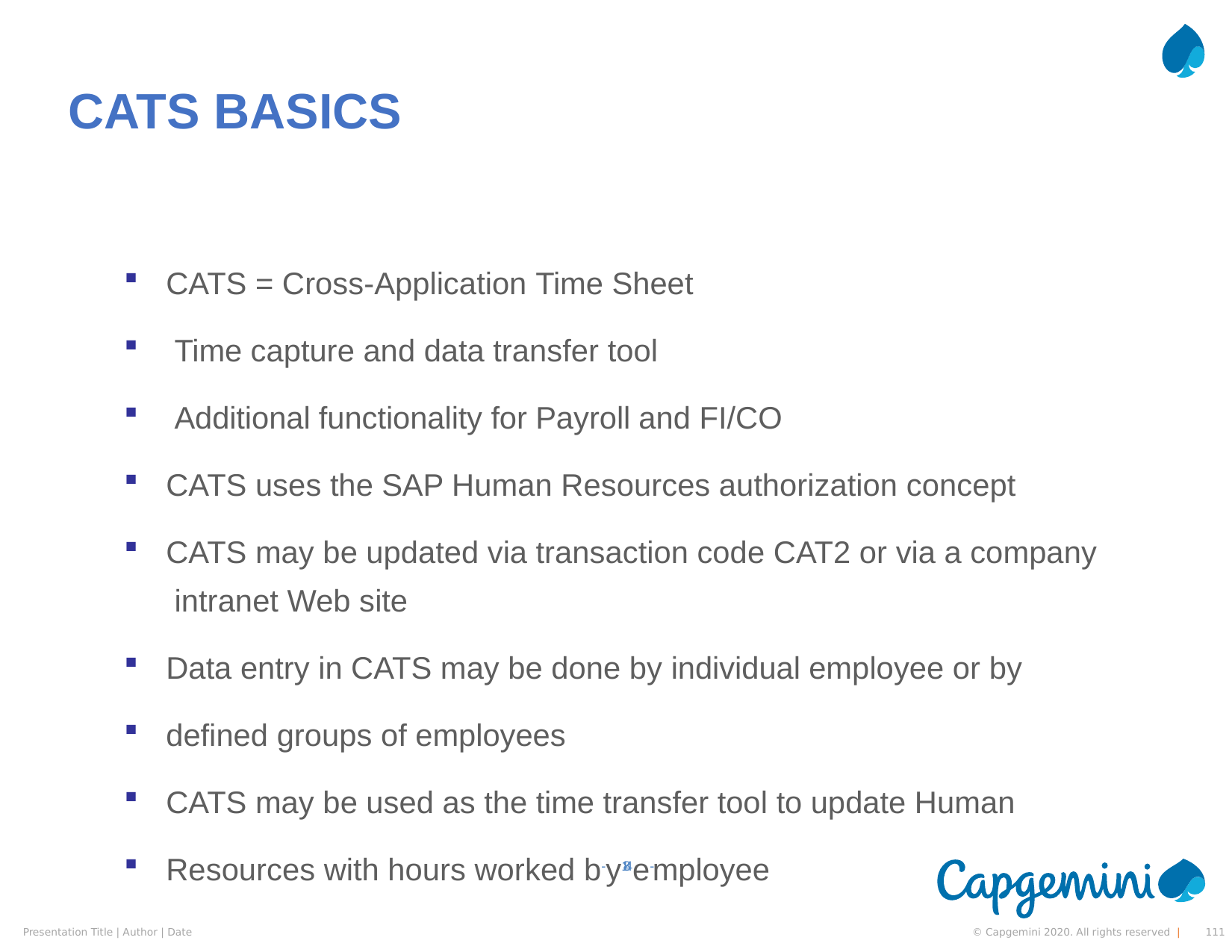

# CATS BASICS
CATS = Cross-Application Time Sheet
Time capture and data transfer tool
Additional functionality for Payroll and FI/CO
CATS uses the SAP Human Resources authorization concept
CATS may be updated via transaction code CAT2 or via a company  intranet Web site
Data entry in CATS may be done by individual employee or by
defined groups of employees
CATS may be used as the time transfer tool to update Human
Resources with hours worked b-y184e- mployee